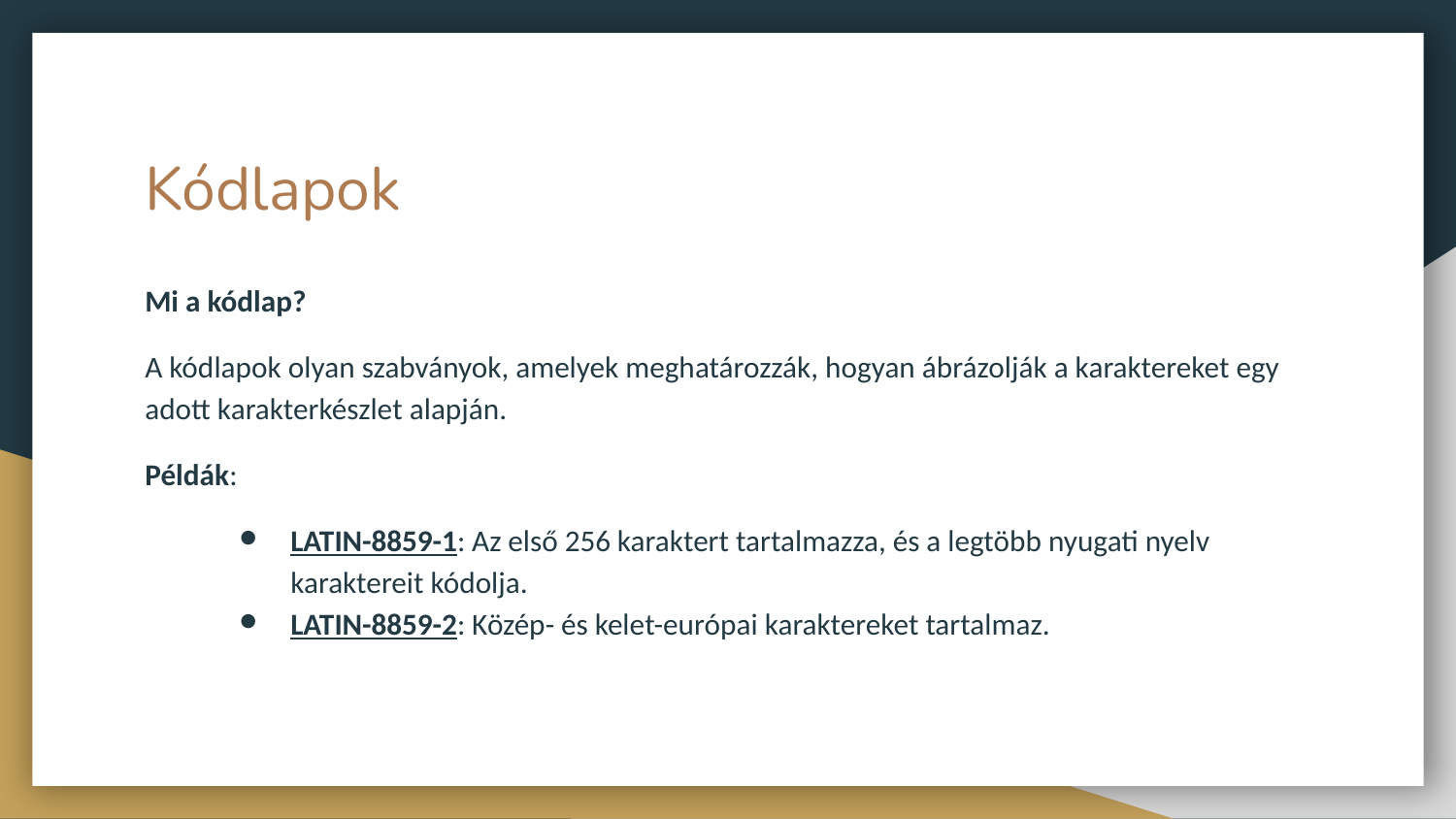

# Kódlapok
Mi a kódlap?
A kódlapok olyan szabványok, amelyek meghatározzák, hogyan ábrázolják a karaktereket egy adott karakterkészlet alapján.
Példák:
LATIN-8859-1: Az első 256 karaktert tartalmazza, és a legtöbb nyugati nyelv karaktereit kódolja.
LATIN-8859-2: Közép- és kelet-európai karaktereket tartalmaz.